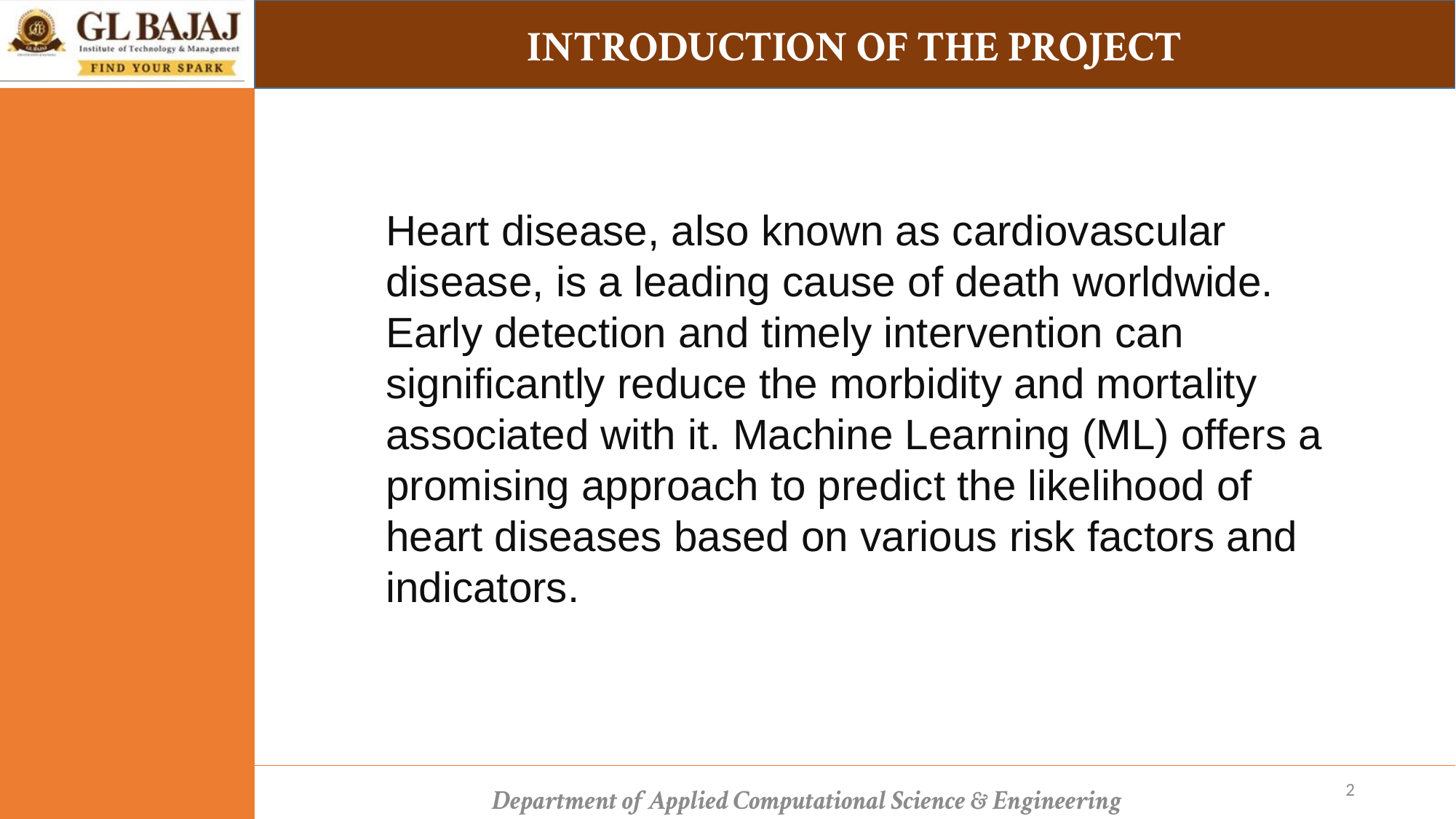

INTRODUCTION OF THE PROJECT

Heart disease, also known as cardiovascular disease, is a leading cause of death worldwide. Early detection and timely intervention can significantly reduce the morbidity and mortality associated with it. Machine Learning (ML) offers a promising approach to predict the likelihood of heart diseases based on various risk factors and indicators.
2
Department of Applied Computational Science & Engineering